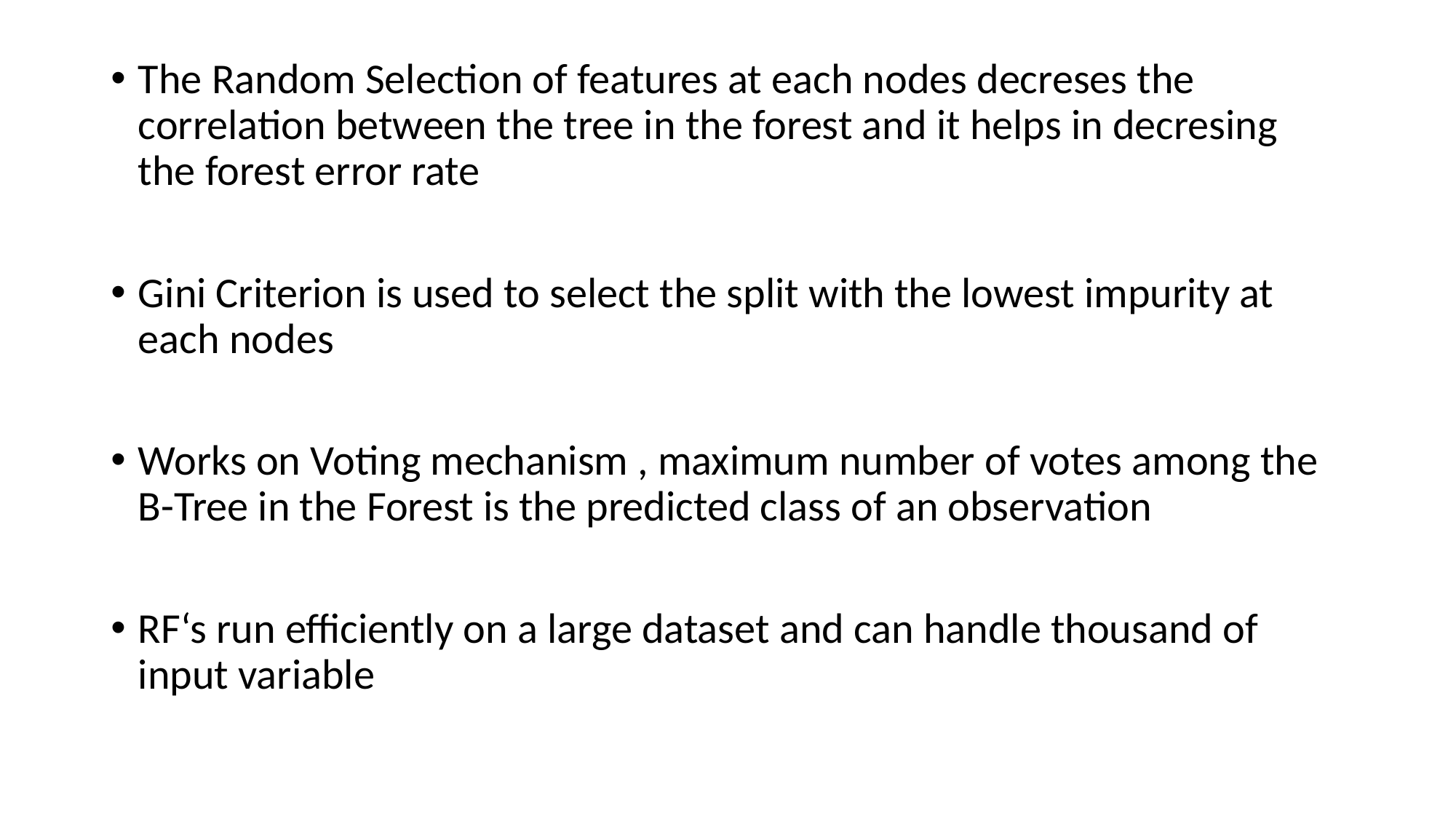

The Random Selection of features at each nodes decreses the correlation between the tree in the forest and it helps in decresing the forest error rate

Gini Criterion is used to select the split with the lowest impurity at each nodes

Works on Voting mechanism , maximum number of votes among the B-Tree in the Forest is the predicted class of an observation

RF‘s run efficiently on a large dataset and can handle thousand of input variable